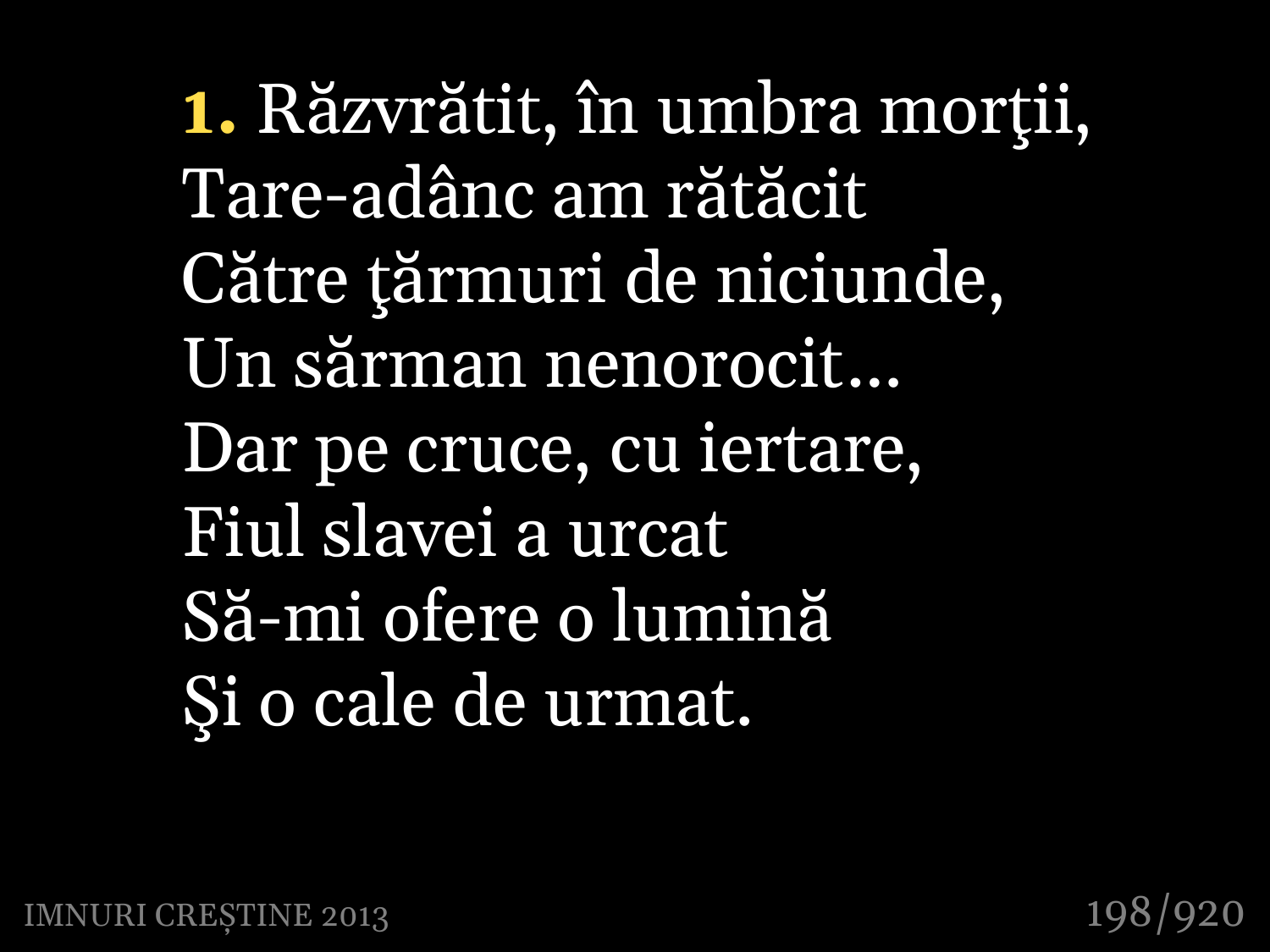

1. Răzvrătit, în umbra morţii,
Tare-adânc am rătăcit
Către ţărmuri de niciunde,
Un sărman nenorocit…
Dar pe cruce, cu iertare,
Fiul slavei a urcat
Să-mi ofere o lumină
Şi o cale de urmat.
198/920
IMNURI CREȘTINE 2013